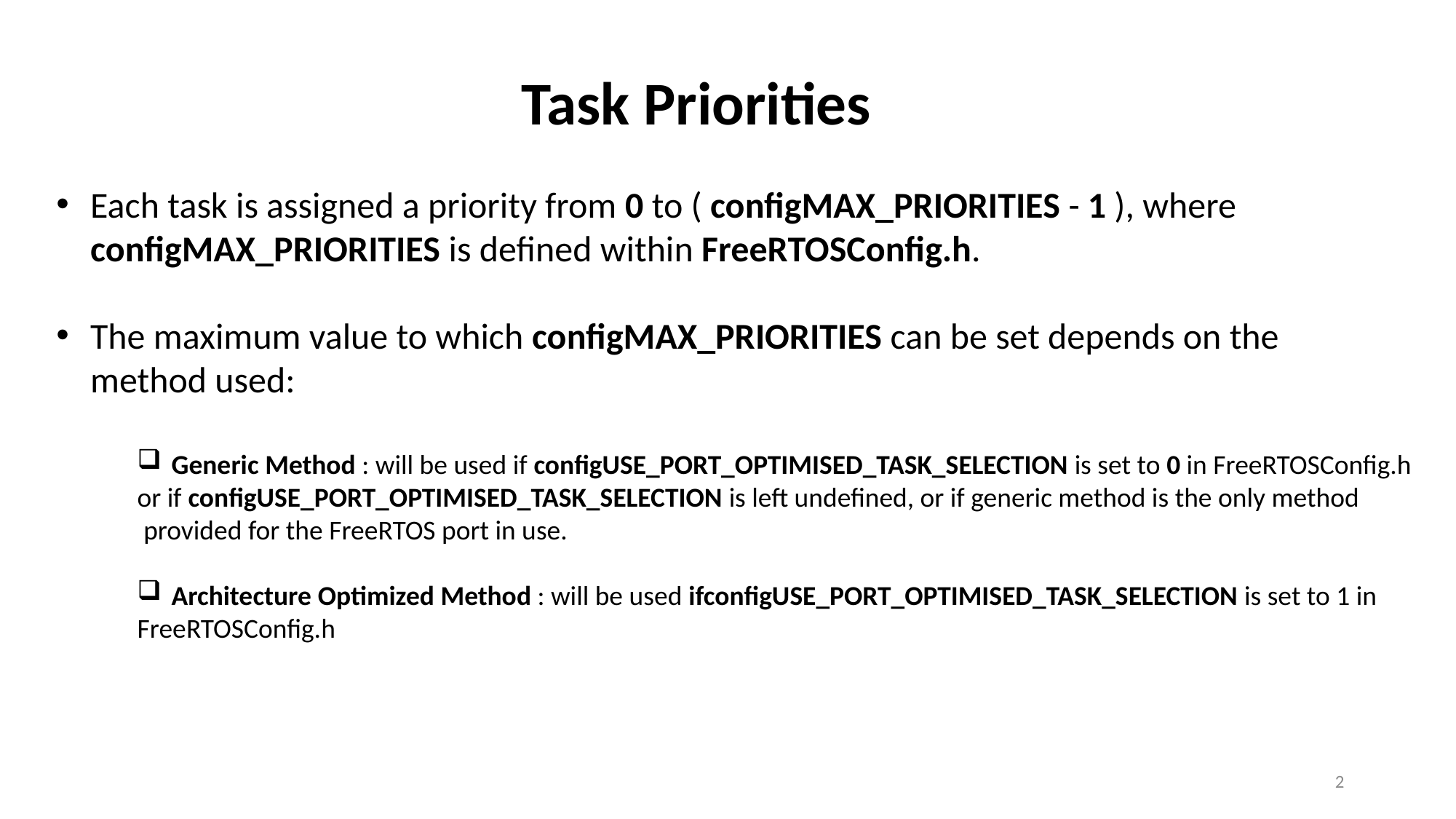

Task Priorities
Each task is assigned a priority from 0 to ( configMAX_PRIORITIES - 1 ), where configMAX_PRIORITIES is defined within FreeRTOSConfig.h.

The maximum value to which configMAX_PRIORITIES can be set depends on the method used:
Generic Method : will be used if configUSE_PORT_OPTIMISED_TASK_SELECTION is set to 0 in FreeRTOSConfig.h
or if configUSE_PORT_OPTIMISED_TASK_SELECTION is left undefined, or if generic method is the only method
 provided for the FreeRTOS port in use.
Architecture Optimized Method : will be used ifconfigUSE_PORT_OPTIMISED_TASK_SELECTION is set to 1 in
FreeRTOSConfig.h

2